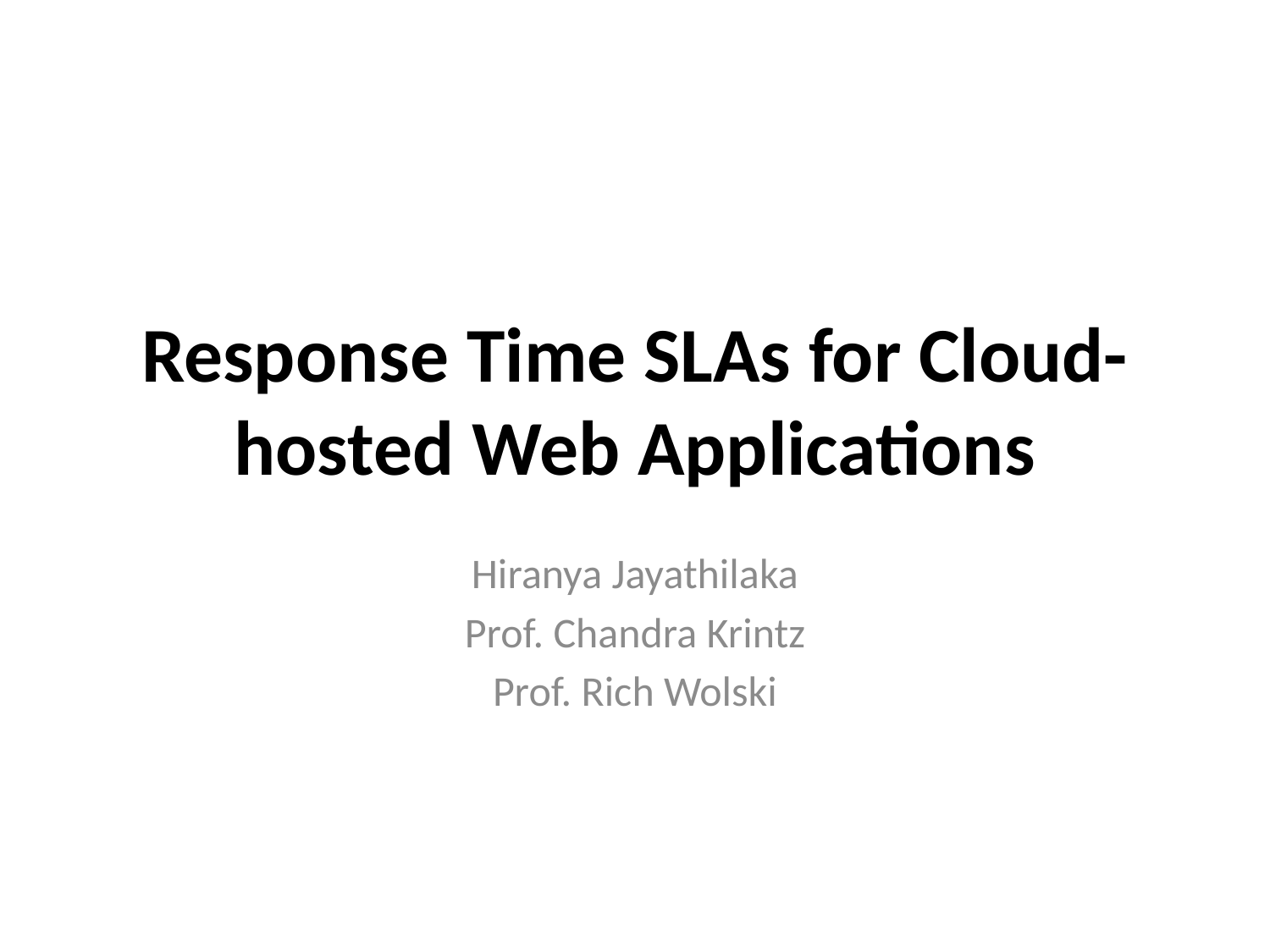

# Response Time SLAs for Cloud-hosted Web Applications
Hiranya Jayathilaka
Prof. Chandra Krintz
Prof. Rich Wolski